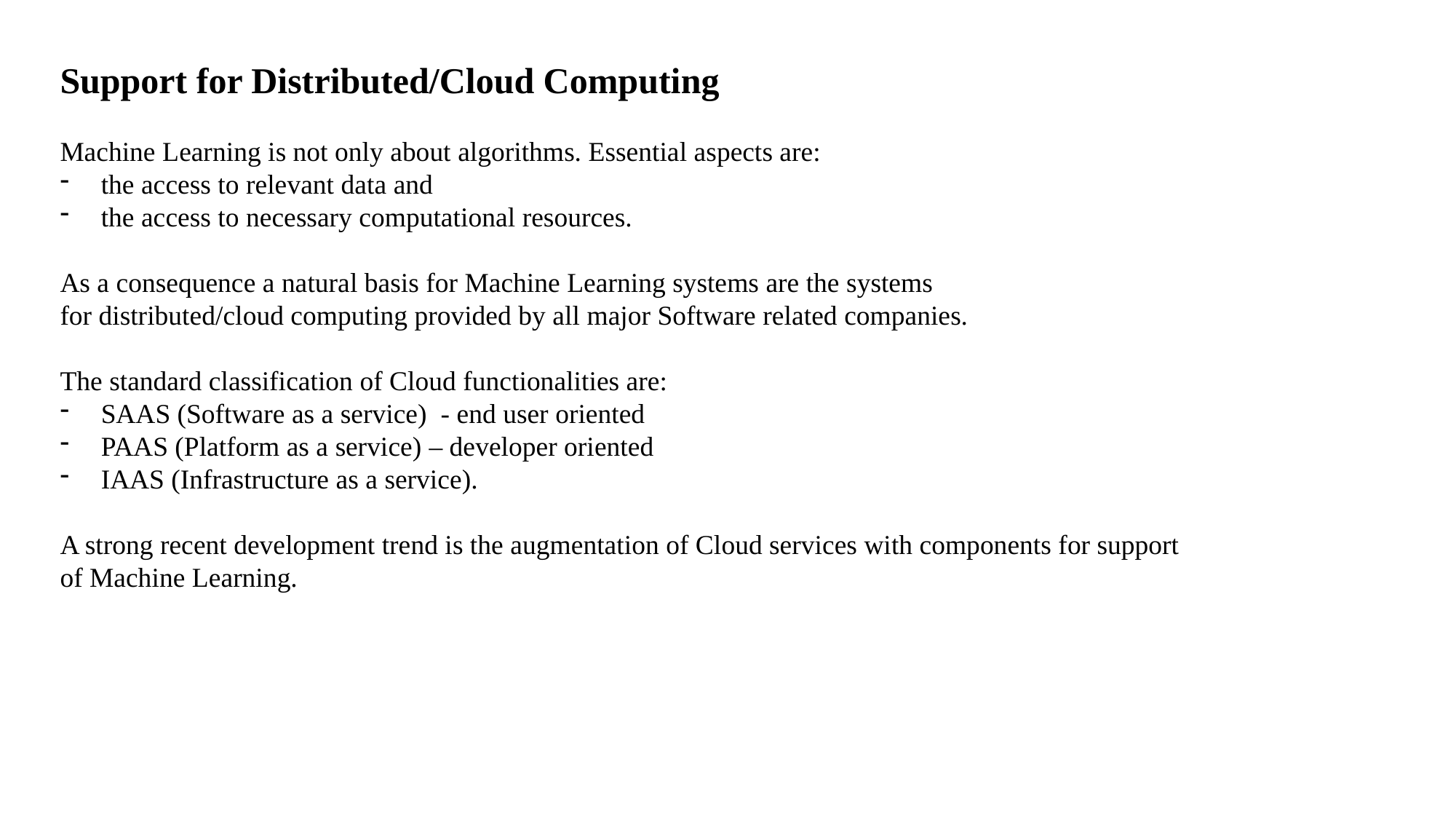

Support for Distributed/Cloud Computing

Machine Learning is not only about algorithms. Essential aspects are:
the access to relevant data and
the access to necessary computational resources.

As a consequence a natural basis for Machine Learning systems are the systems
for distributed/cloud computing provided by all major Software related companies.

The standard classification of Cloud functionalities are:
SAAS (Software as a service)  - end user oriented
PAAS (Platform as a service) – developer oriented
IAAS (Infrastructure as a service).

A strong recent development trend is the augmentation of Cloud services with components for support
of Machine Learning.